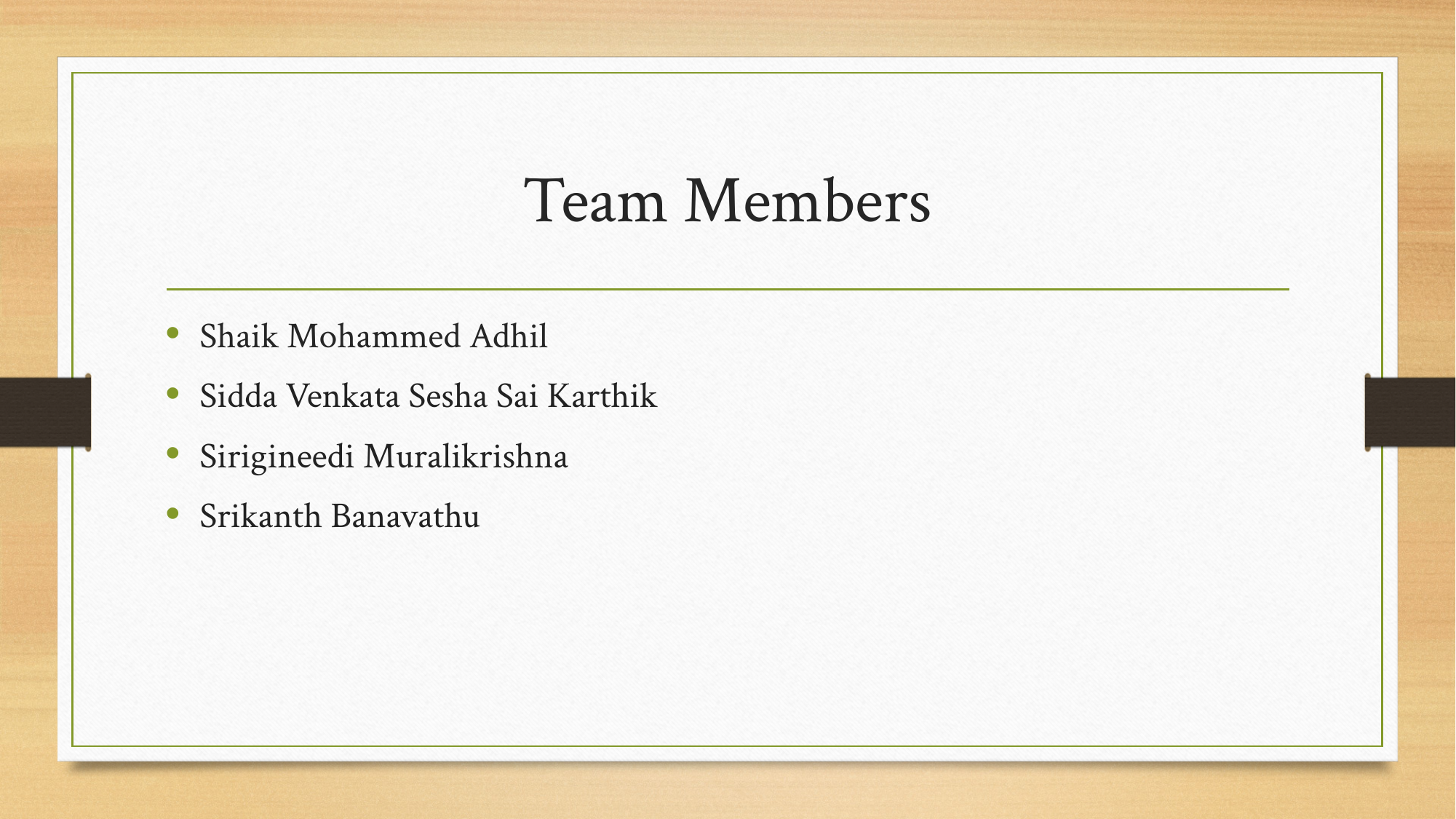

# Team Members
Shaik Mohammed Adhil
Sidda Venkata Sesha Sai Karthik
Sirigineedi Muralikrishna
Srikanth Banavathu